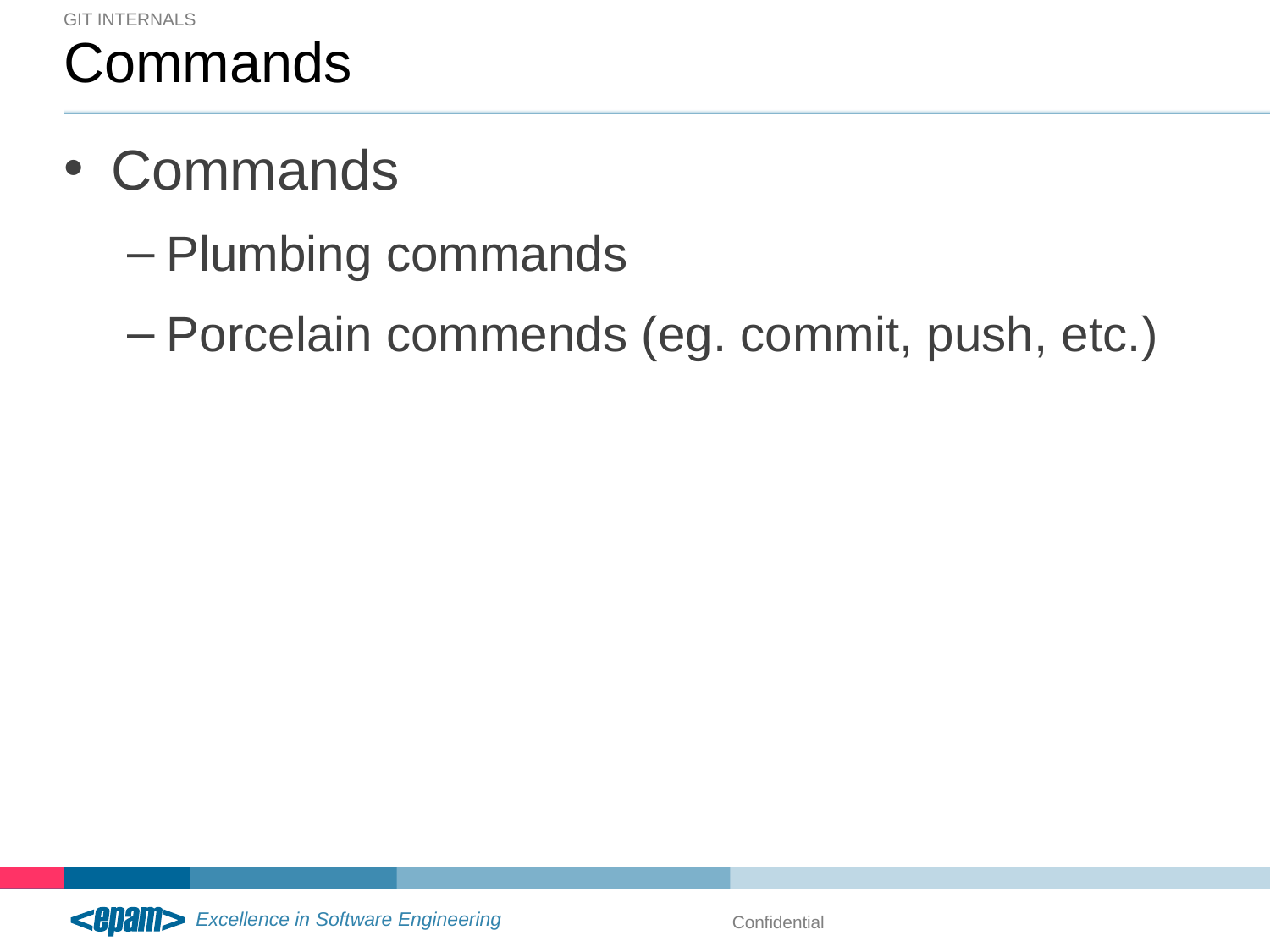

Git internals
# Commands
Commands
Plumbing commands
Porcelain commends (eg. commit, push, etc.)

Confidential